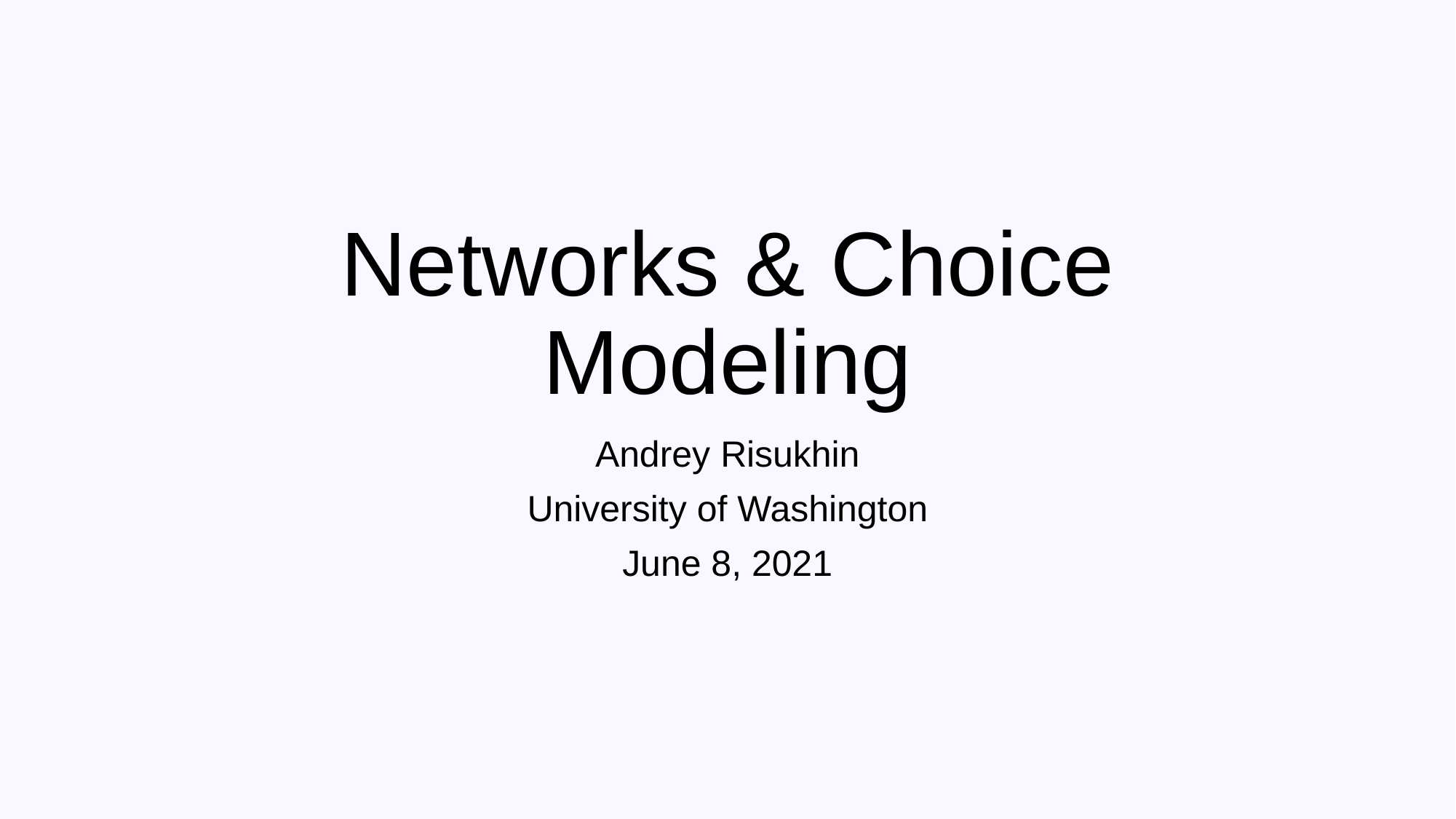

# Networks & Choice Modeling
Andrey Risukhin
University of Washington
June 8, 2021